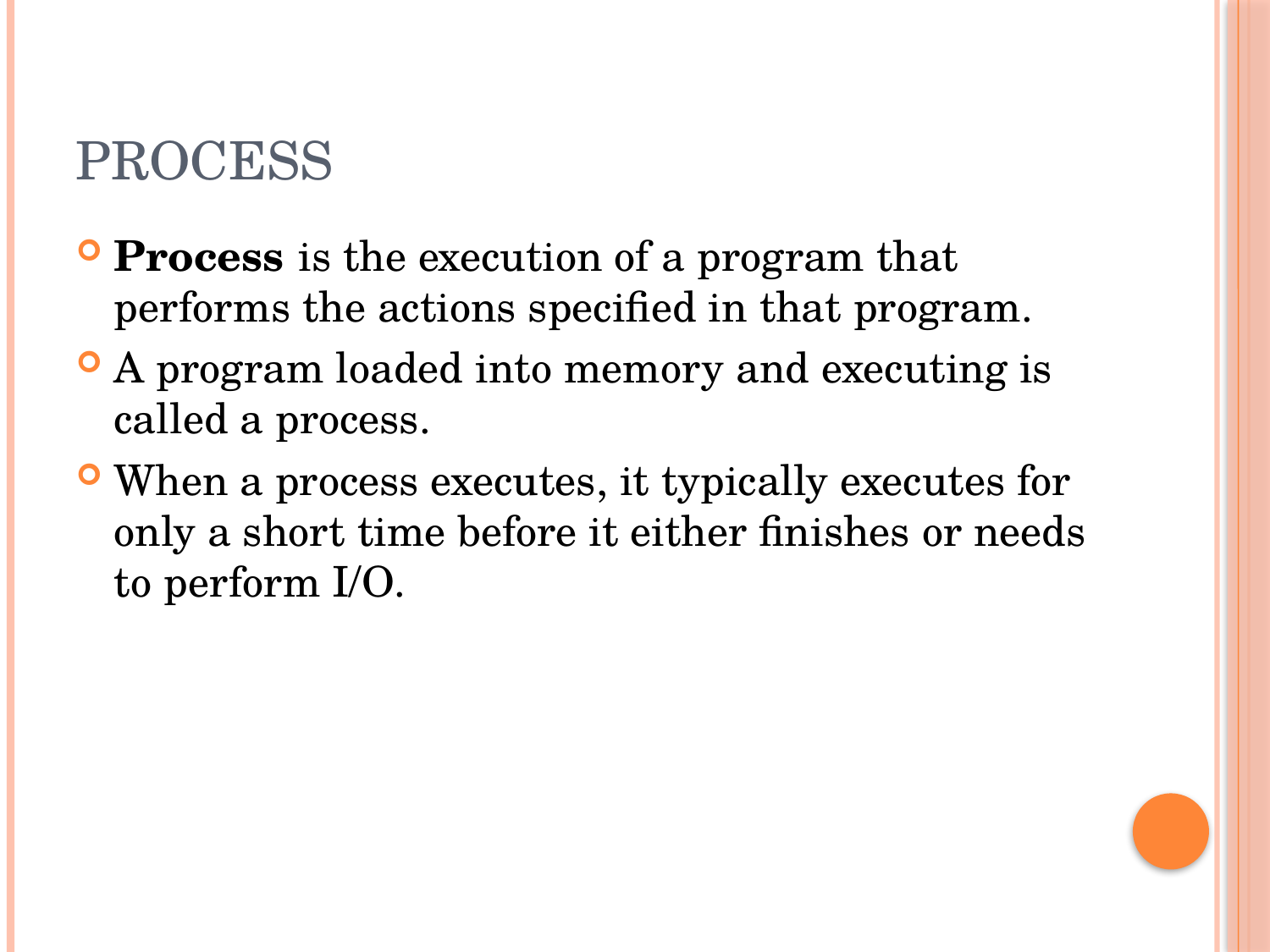

# process
Process is the execution of a program that performs the actions specified in that program.
A program loaded into memory and executing is called a process.
When a process executes, it typically executes for only a short time before it either finishes or needs to perform I/O.